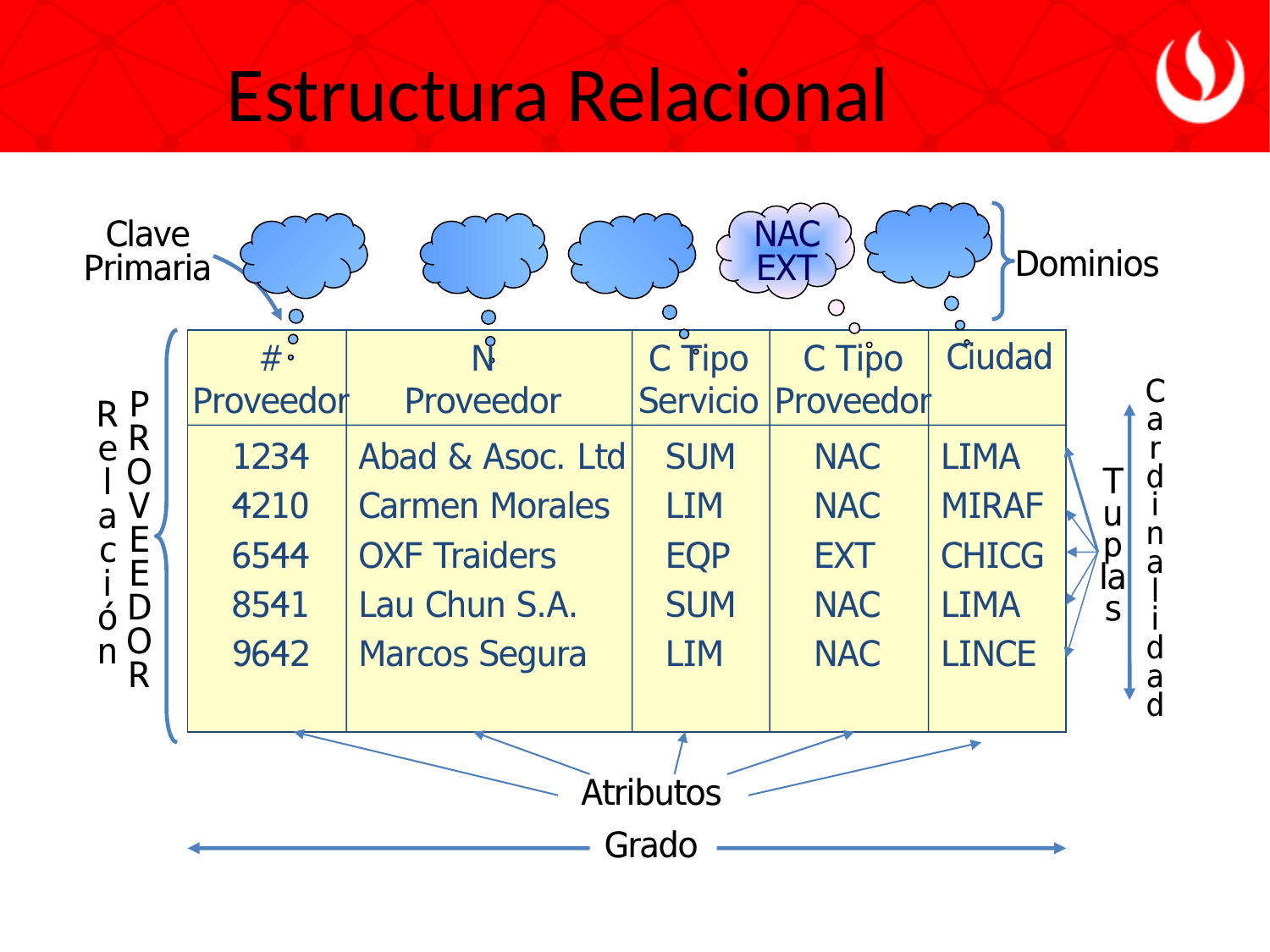

Estructura Relacional

NAC
EXT
Dominios
Clave
Primaria

Ciudad
#
Proveedor
N
Proveedor
C Tipo
Servicio
C Tipo
Proveedor
Abad & Asoc. Ltd
Carmen Morales
OXF Traiders
Lau Chun S.A.
Marcos Segura
SUM
LIM
EQP
SUM
LIM
NAC
NAC
EXT
NAC
NAC
LIMA
MIRAF
CHICG
LIMA
LINCE

PROVEEDOR
R
e
l
a
c
i
ó
n

C
a
r
d
i
n
a
l
i
d
a
d

1234
4210
6544
8541
9642

T
u
plas

Atributos
Grado